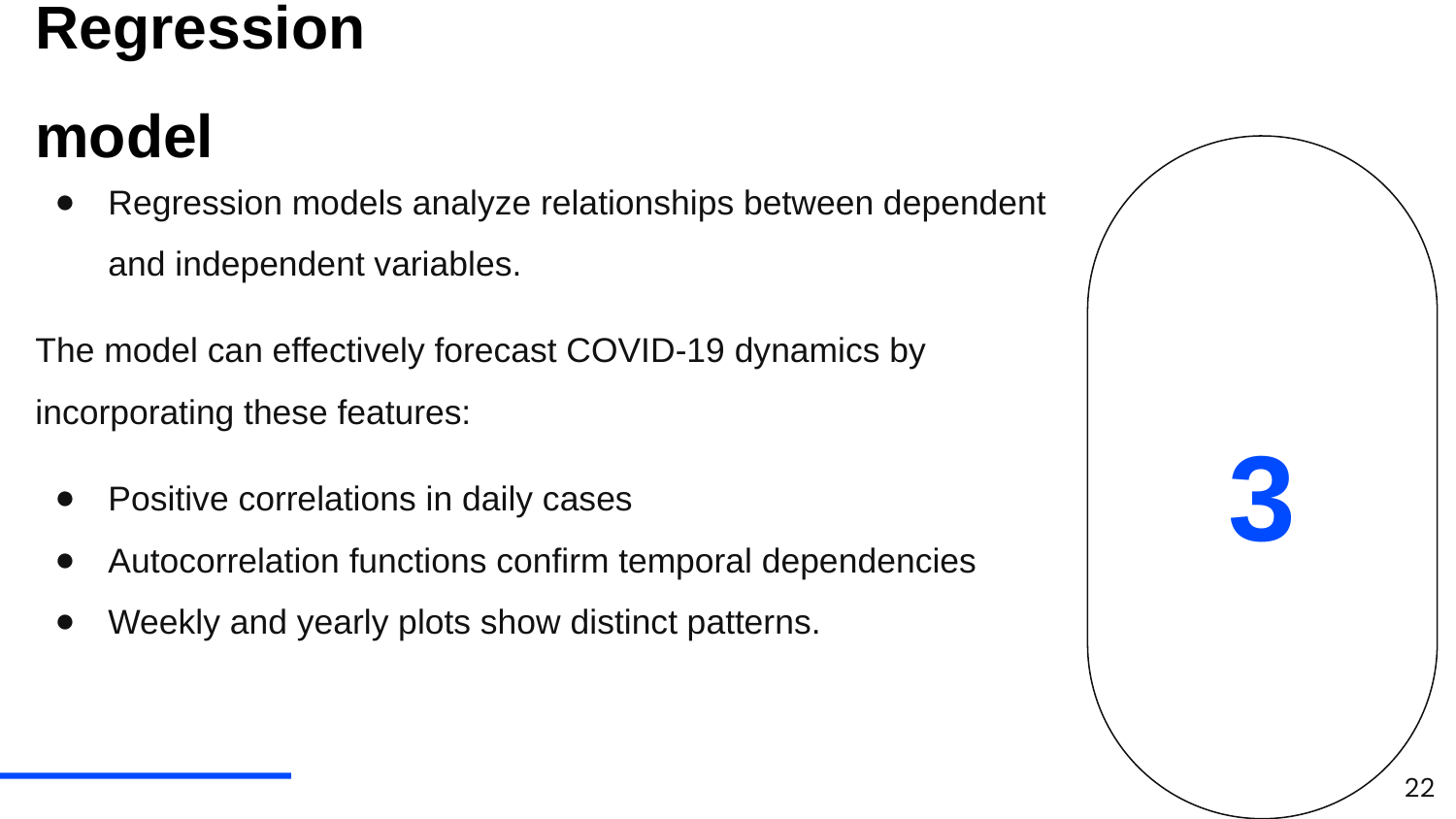

# Regression model

Regression models analyze relationships between dependent and independent variables.
The model can effectively forecast COVID-19 dynamics by incorporating these features:
Positive correlations in daily cases
Autocorrelation functions confirm temporal dependencies
Weekly and yearly plots show distinct patterns.

3
22